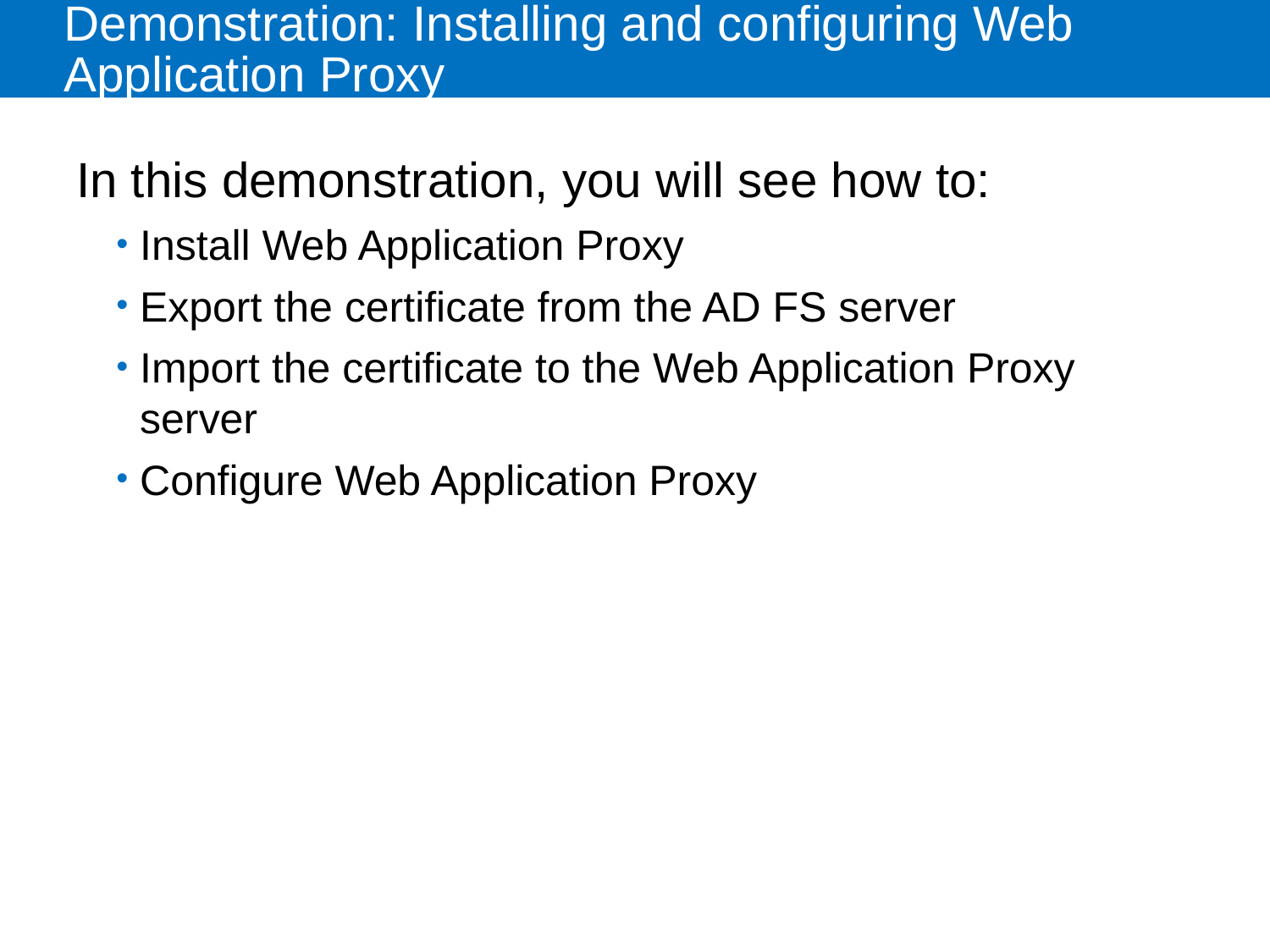

# Demonstration: Installing and configuring Web Application Proxy
In this demonstration, you will see how to:
Install Web Application Proxy
Export the certificate from the AD FS server
Import the certificate to the Web Application Proxy server
Configure Web Application Proxy